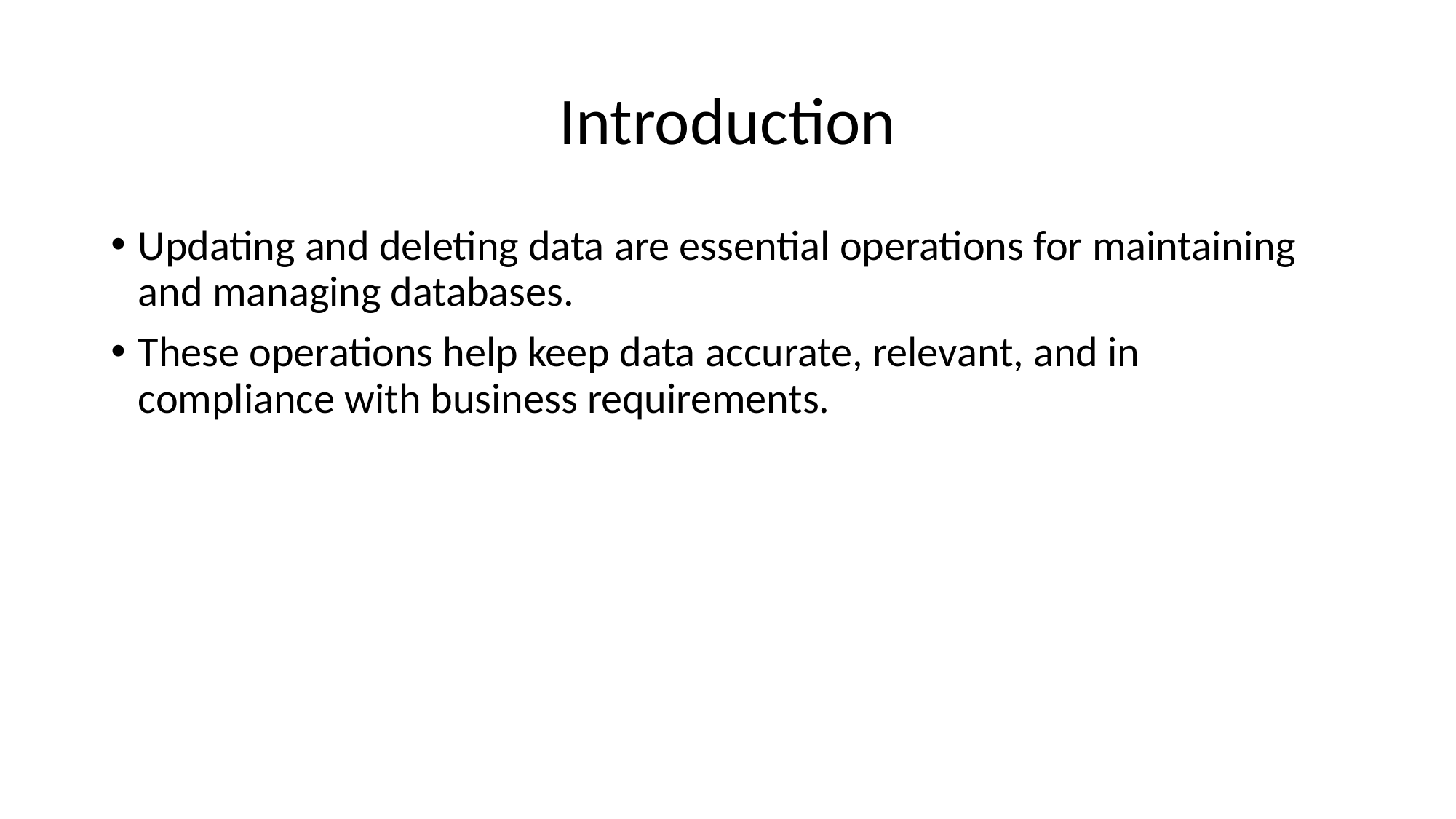

# Introduction
Updating and deleting data are essential operations for maintaining and managing databases.
These operations help keep data accurate, relevant, and in compliance with business requirements.